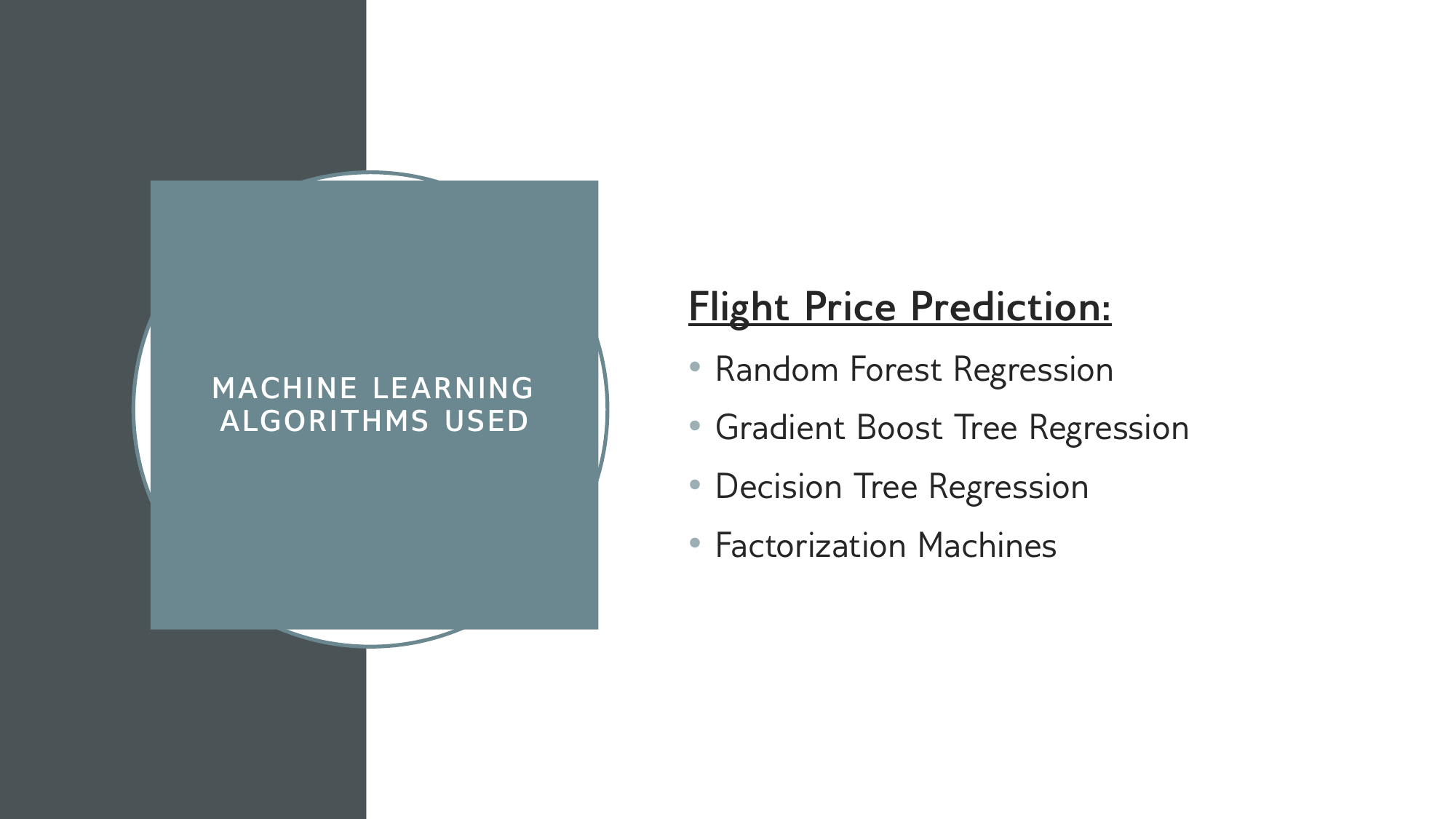

# Machine LEARNING ALGORITHMS USED

Flight Price Prediction:
Random Forest Regression
Gradient Boost Tree Regression
Decision Tree Regression
Factorization Machines